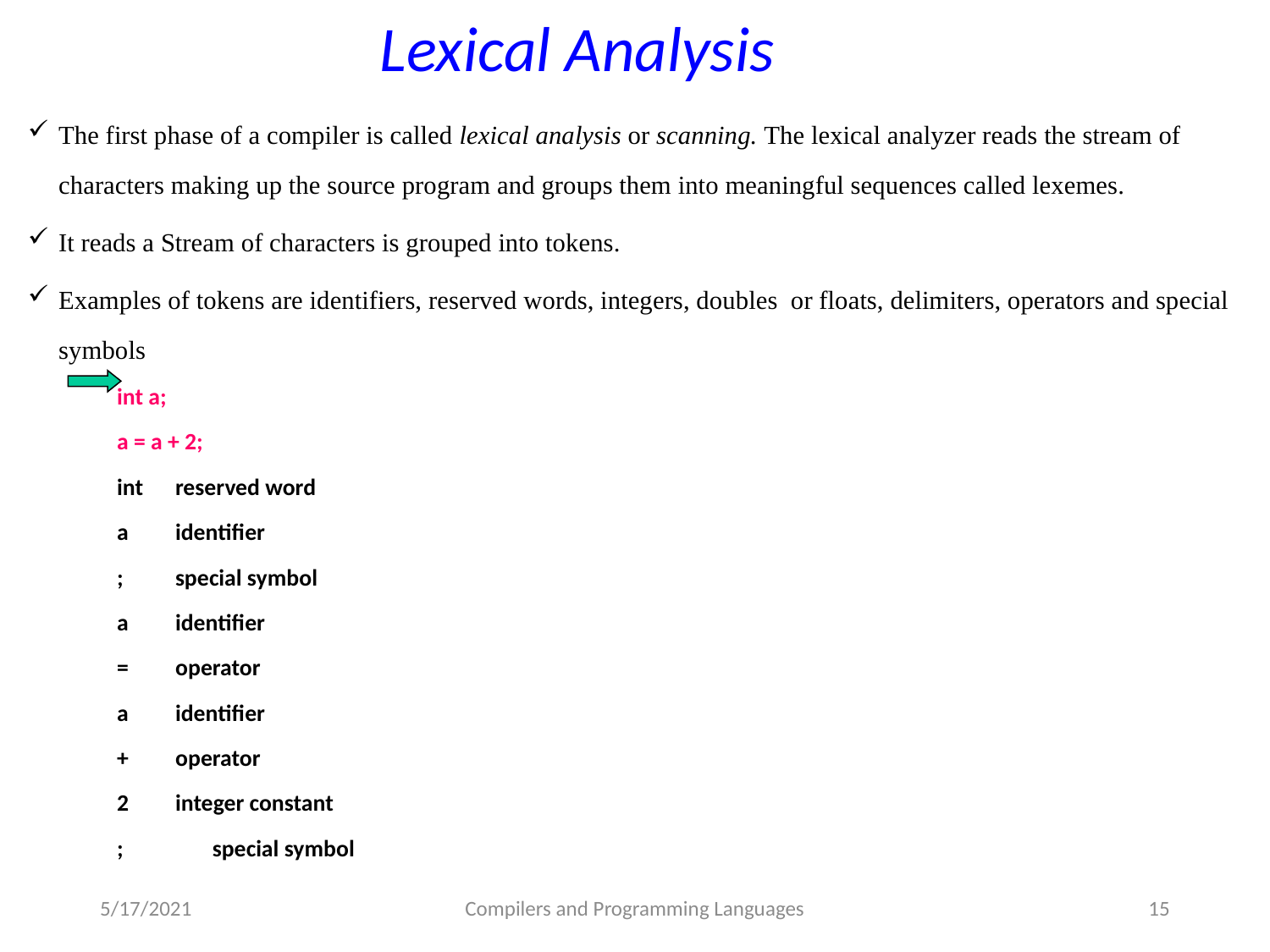

# Lexical Analysis
The first phase of a compiler is called lexical analysis or scanning. The lexical analyzer reads the stream of characters making up the source program and groups them into meaningful sequences called lexemes.
It reads a Stream of characters is grouped into tokens.
Examples of tokens are identifiers, reserved words, integers, doubles  or floats, delimiters, operators and special symbols
	int a;
	a = a + 2;
	int 	reserved word
	a	identifier
	; 	special symbol
	a	identifier
	=	operator
	a	identifier
	+	operator
	2	integer constant
	;	       special symbol

5/17/2021
Compilers and Programming Languages
15